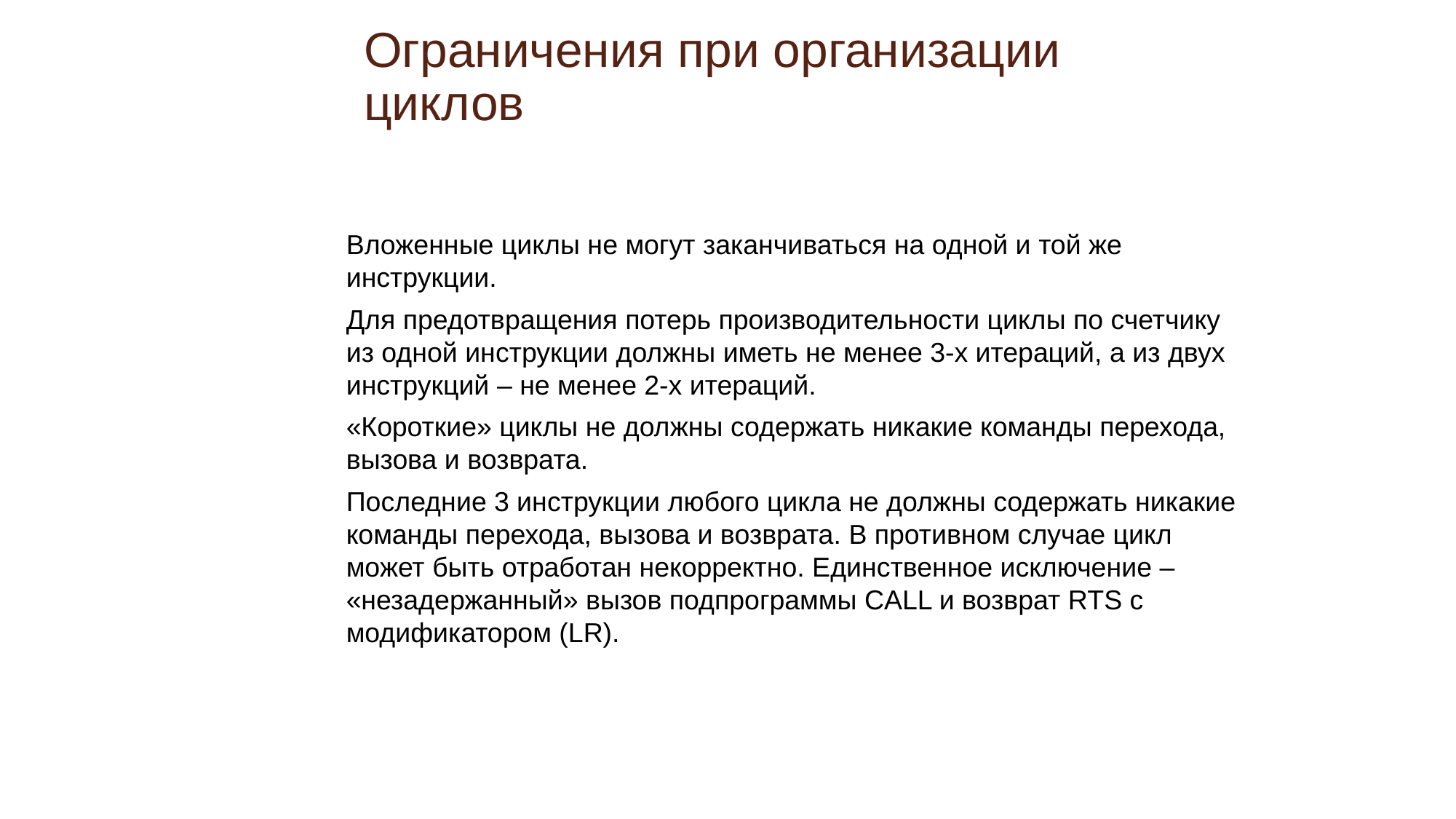

# Ограничения при организации циклов
Вложенные циклы не могут заканчиваться на одной и той же инструкции.
Для предотвращения потерь производительности циклы по счетчику из одной инструкции должны иметь не менее 3-х итераций, а из двух инструкций – не менее 2-х итераций.
«Короткие» циклы не должны содержать никакие команды перехода, вызова и возврата.
Последние 3 инструкции любого цикла не должны содержать никакие команды перехода, вызова и возврата. В противном случае цикл может быть отработан некорректно. Единственное исключение – «незадержанный» вызов подпрограммы CALL и возврат RTS с модификатором (LR).